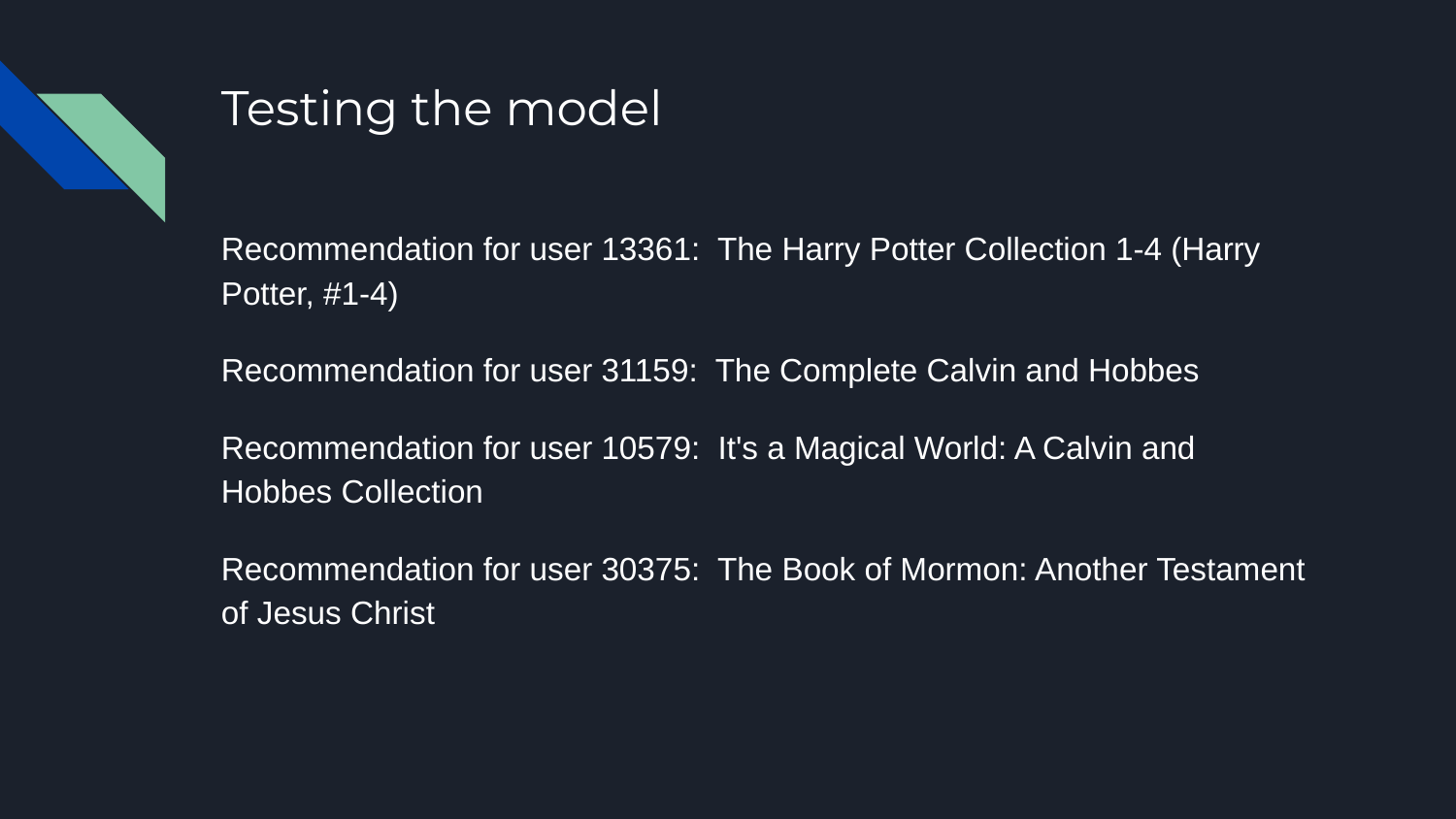

# Testing the model
Recommendation for user 13361:  The Harry Potter Collection 1-4 (Harry Potter, #1-4)
Recommendation for user 31159:  The Complete Calvin and Hobbes
Recommendation for user 10579:  It's a Magical World: A Calvin and Hobbes Collection
Recommendation for user 30375:  The Book of Mormon: Another Testament of Jesus Christ